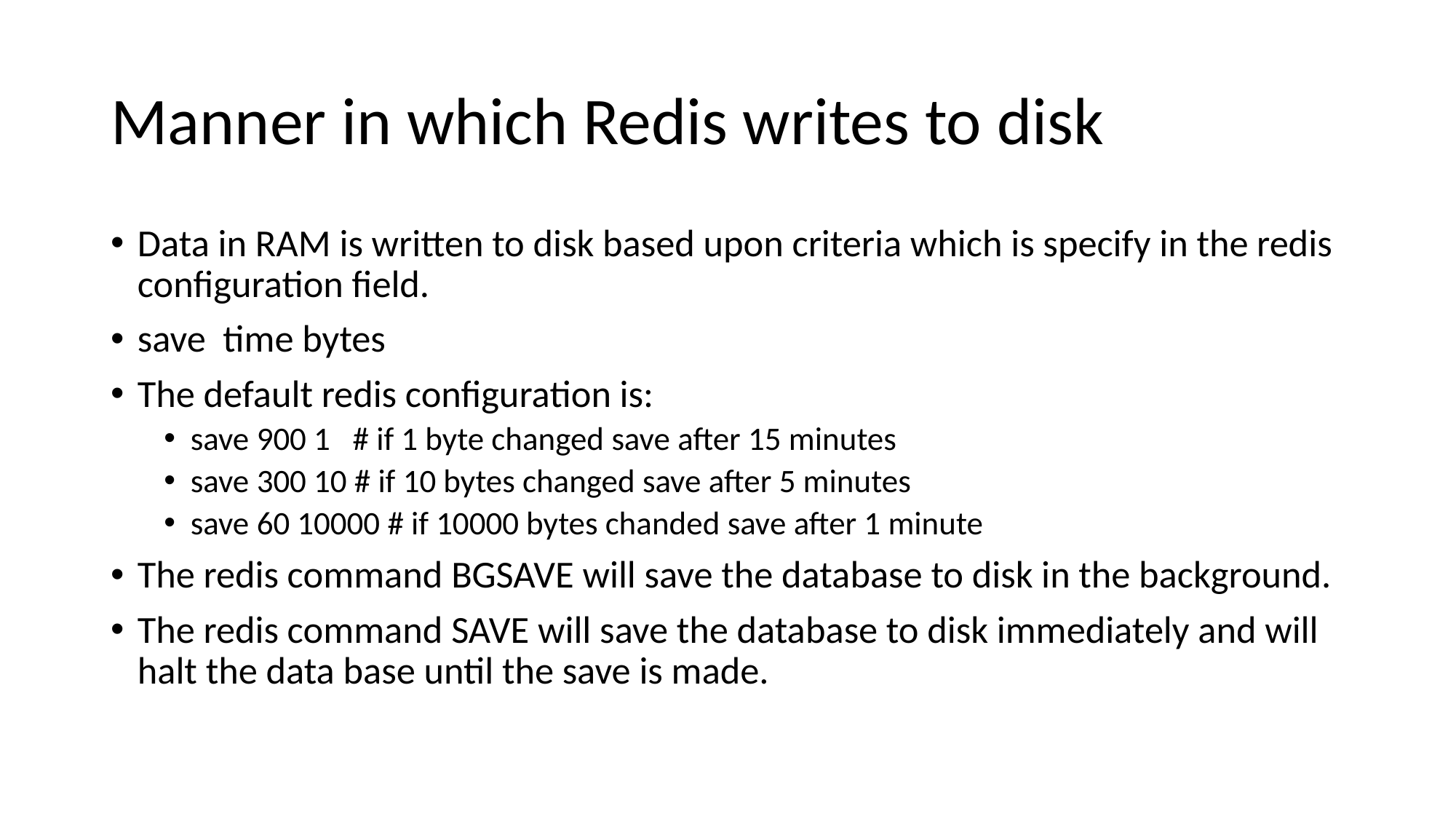

# Manner in which Redis writes to disk
Data in RAM is written to disk based upon criteria which is specify in the redis configuration field.
save  time bytes
The default redis configuration is:
save 900 1   # if 1 byte changed save after 15 minutes
save 300 10 # if 10 bytes changed save after 5 minutes
save 60 10000 # if 10000 bytes chanded save after 1 minute
The redis command BGSAVE will save the database to disk in the background.
The redis command SAVE will save the database to disk immediately and will halt the data base until the save is made.